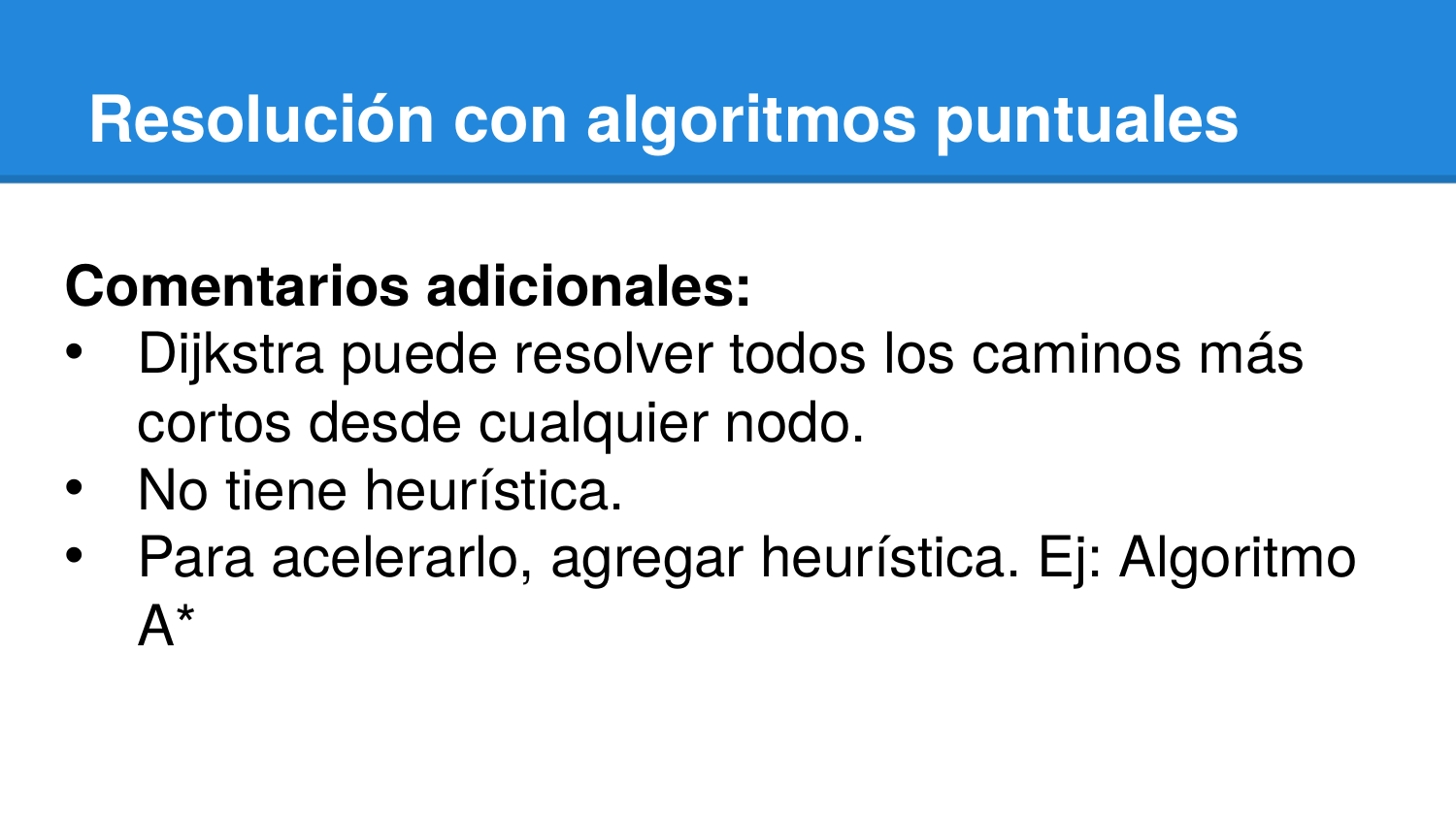

# Resolución con algoritmos puntuales
Comentarios adicionales:
Dijkstra puede resolver todos los caminos más cortos desde cualquier nodo.
No tiene heurística.
Para acelerarlo, agregar heurística. Ej: Algoritmo A*